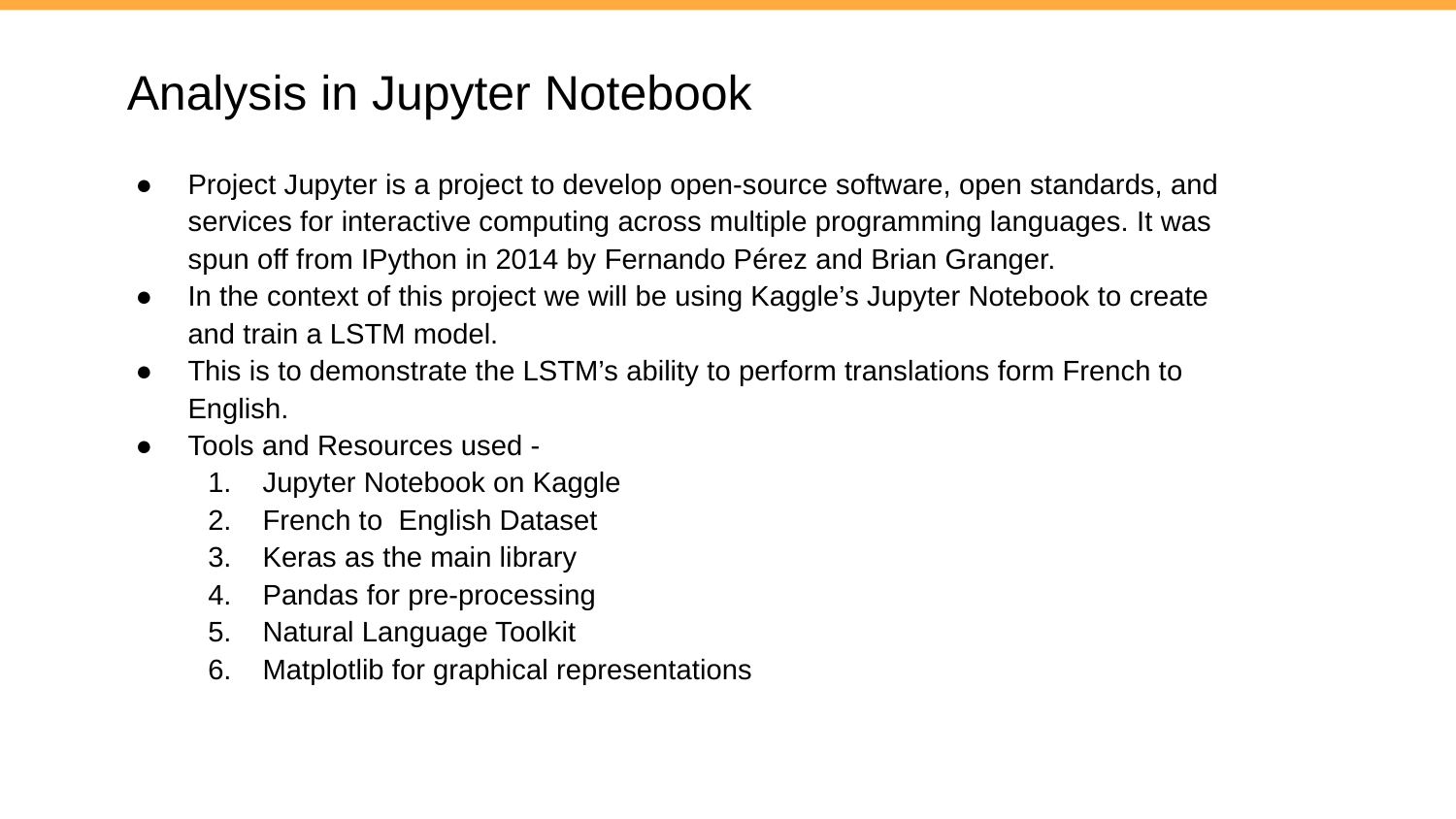

# Analysis in Jupyter Notebook
Project Jupyter is a project to develop open-source software, open standards, and services for interactive computing across multiple programming languages. It was spun off from IPython in 2014 by Fernando Pérez and Brian Granger.
In the context of this project we will be using Kaggle’s Jupyter Notebook to create and train a LSTM model.
This is to demonstrate the LSTM’s ability to perform translations form French to English.
Tools and Resources used -
Jupyter Notebook on Kaggle
French to  English Dataset
Keras as the main library
Pandas for pre-processing
Natural Language Toolkit
Matplotlib for graphical representations